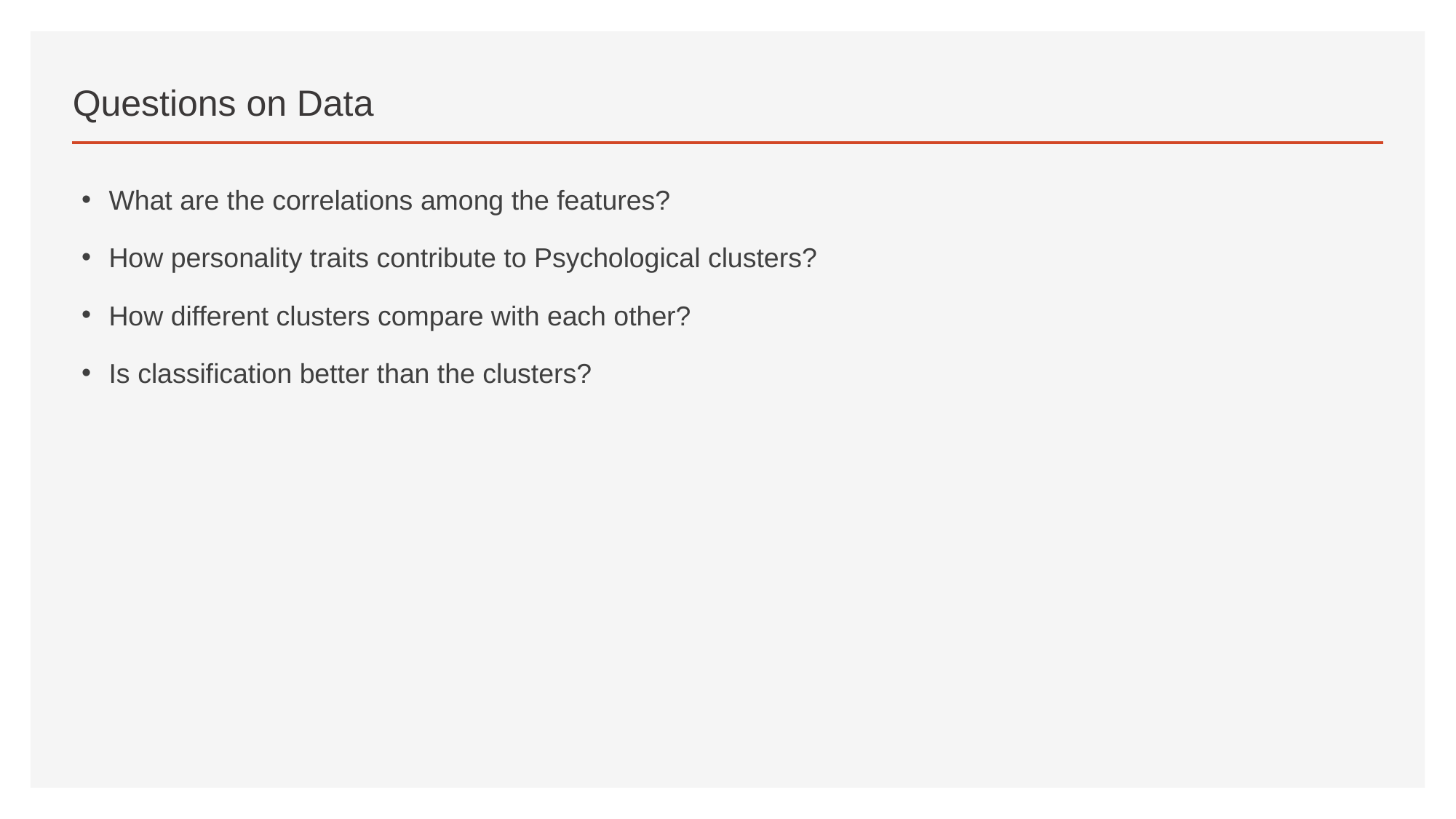

Questions on Data
What are the correlations among the features?
How personality traits contribute to Psychological clusters?
How different clusters compare with each other?
Is classification better than the clusters?